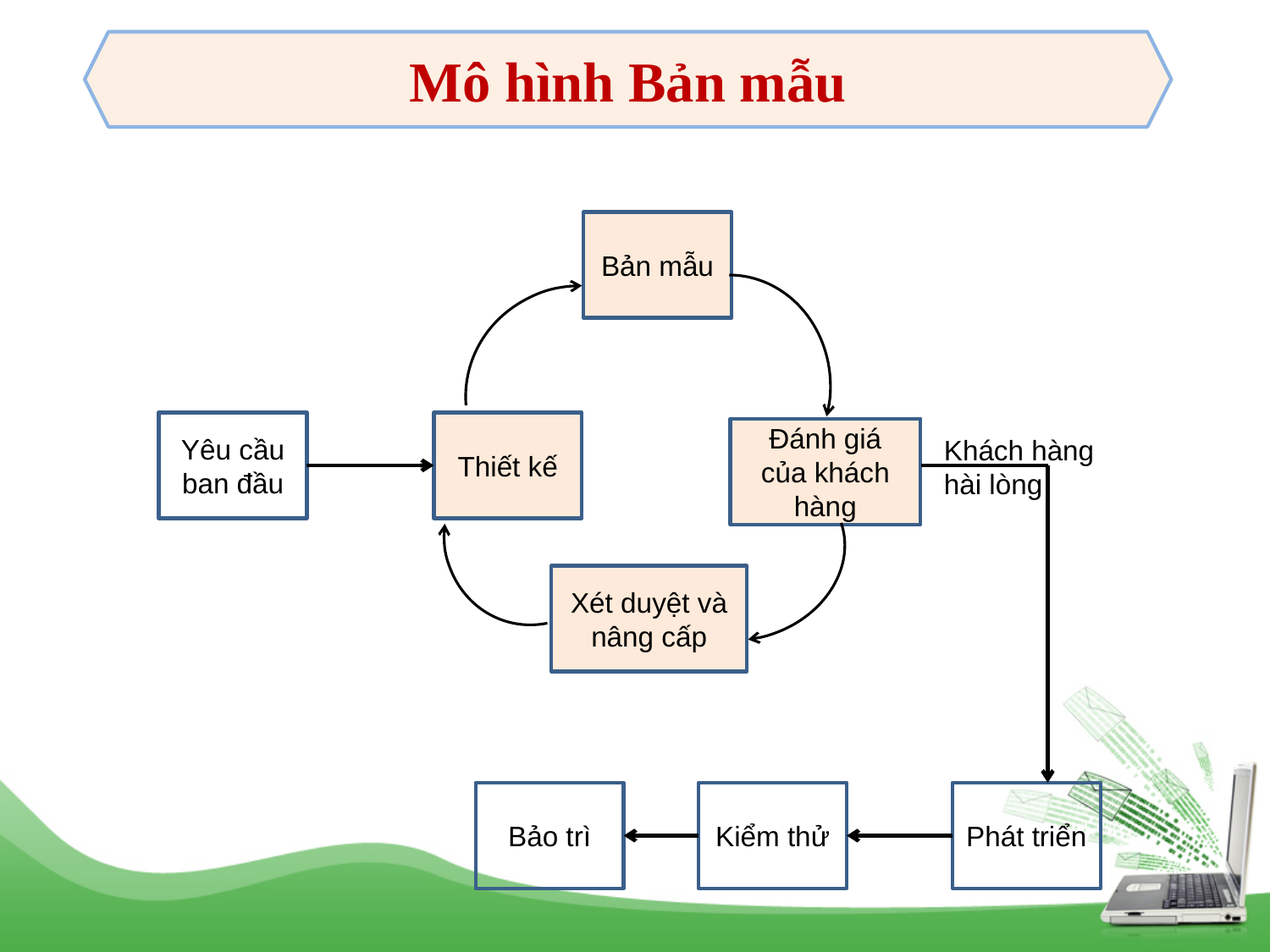

Mô hình Bản mẫu
Bản mẫu

Yêu cầu ban đầu
Thiết kế
Đánh giá của khách hàng
Khách hàng hài lòng

Xét duyệt và nâng cấp
Bảo trì
Kiểm thử
Phát triển